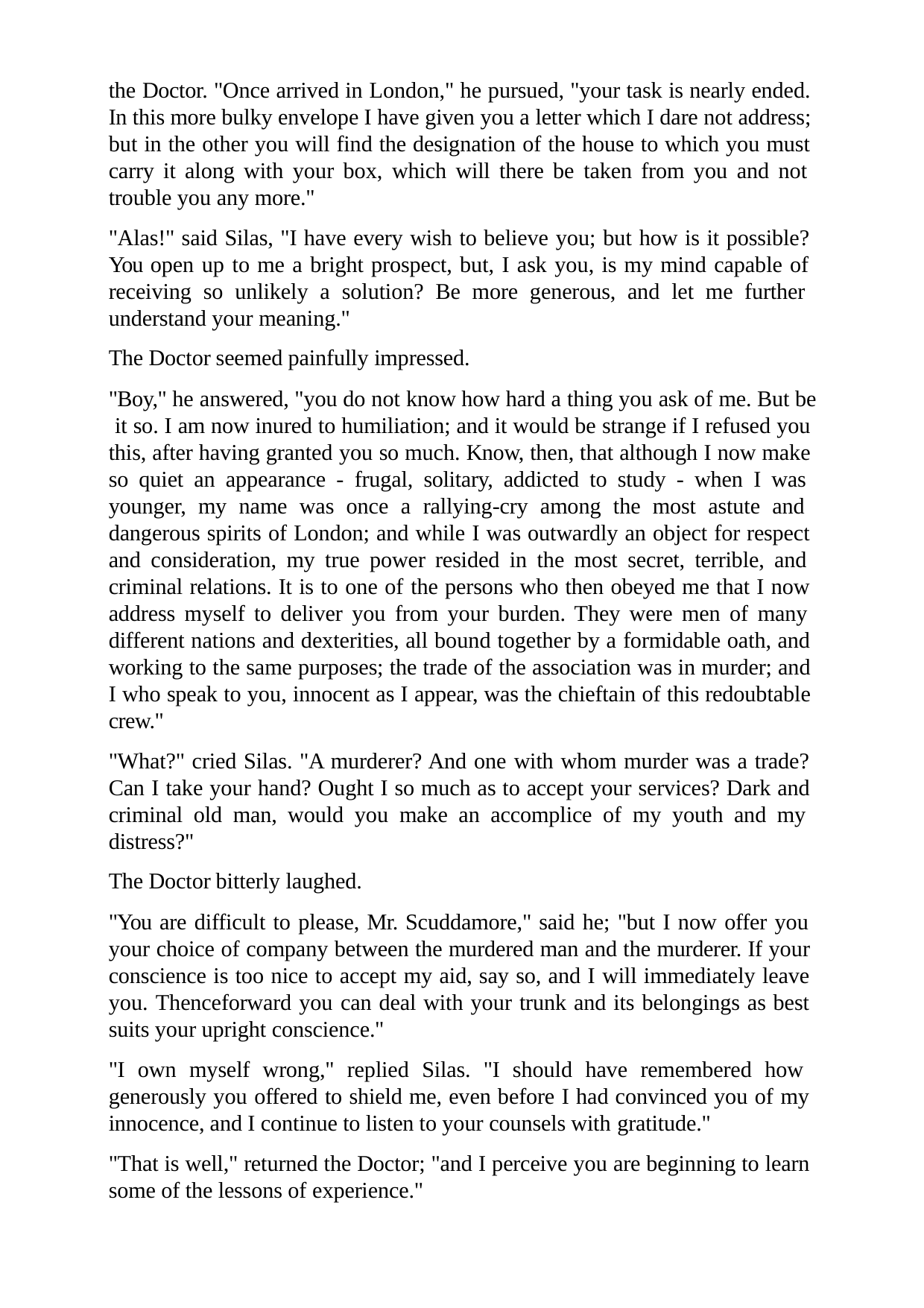

the Doctor. "Once arrived in London," he pursued, "your task is nearly ended.  In this more bulky envelope I have given you a letter which I dare not address;  but in the other you will find the designation of the house to which you must  carry it along with your box, which will there be taken from you and not  trouble you any more."
"Alas!" said Silas, "I have every wish to believe you; but how is it possible?  You open up to me a bright prospect, but, I ask you, is my mind capable of  receiving so unlikely a solution? Be more generous, and let me further  understand your meaning."
The Doctor seemed painfully impressed.
"Boy," he answered, "you do not know how hard a thing you ask of me. But be  it so. I am now inured to humiliation; and it would be strange if I refused you  this, after having granted you so much. Know, then, that although I now make  so quiet an appearance - frugal, solitary, addicted to study - when I was  younger, my name was once a rallying-cry among the most astute and  dangerous spirits of London; and while I was outwardly an object for respect  and consideration, my true power resided in the most secret, terrible, and  criminal relations. It is to one of the persons who then obeyed me that I now  address myself to deliver you from your burden. They were men of many  different nations and dexterities, all bound together by a formidable oath, and  working to the same purposes; the trade of the association was in murder; and  I who speak to you, innocent as I appear, was the chieftain of this redoubtable  crew."
"What?" cried Silas. "A murderer? And one with whom murder was a trade?  Can I take your hand? Ought I so much as to accept your services? Dark and  criminal old man, would you make an accomplice of my youth and my  distress?"
The Doctor bitterly laughed.
"You are difficult to please, Mr. Scuddamore," said he; "but I now offer you  your choice of company between the murdered man and the murderer. If your  conscience is too nice to accept my aid, say so, and I will immediately leave  you. Thenceforward you can deal with your trunk and its belongings as best  suits your upright conscience."
"I own myself wrong," replied Silas. "I should have remembered how  generously you offered to shield me, even before I had convinced you of my  innocence, and I continue to listen to your counsels with gratitude."
"That is well," returned the Doctor; "and I perceive you are beginning to learn  some of the lessons of experience."